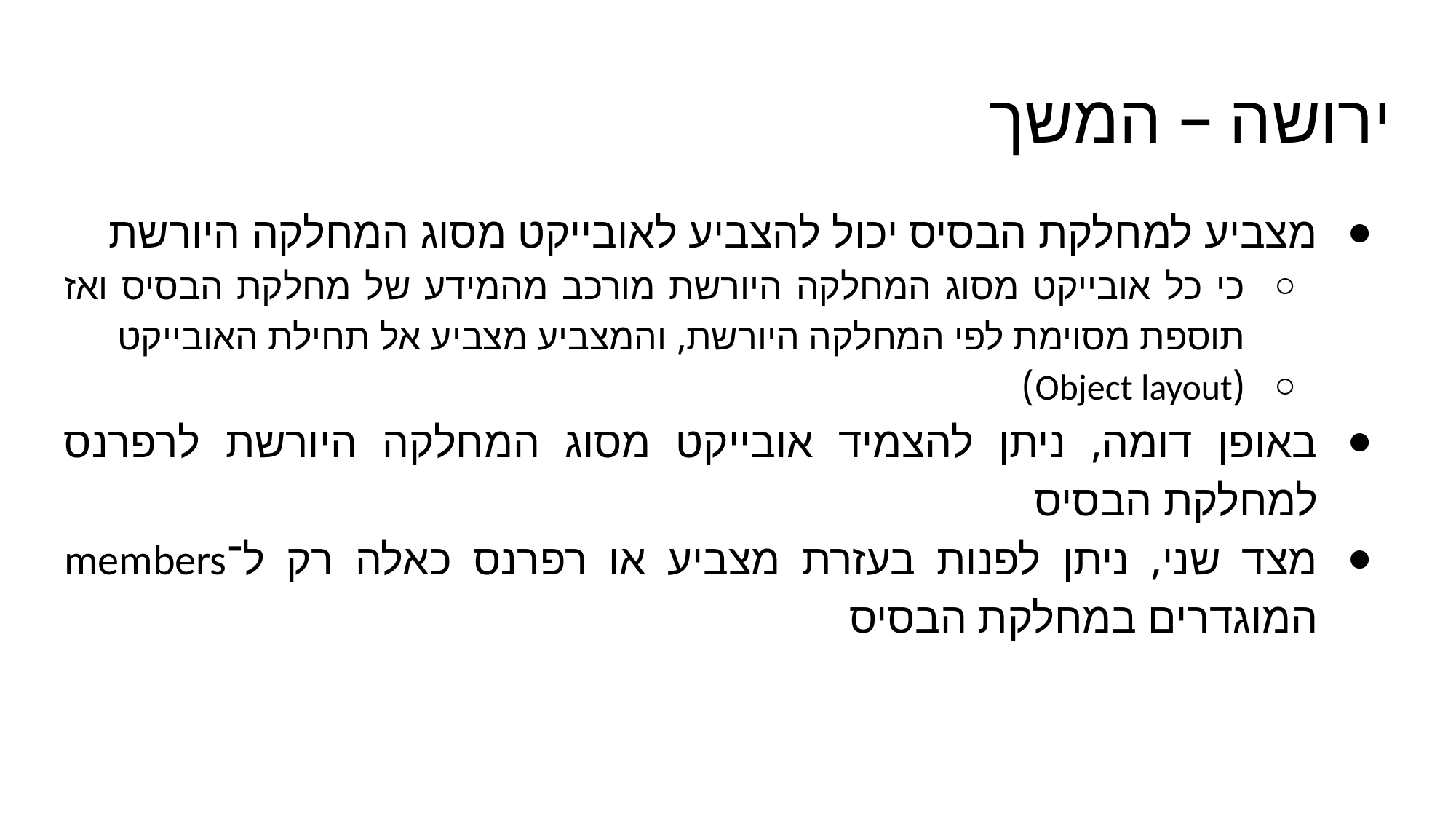

# ירושה – המשך
מצביע למחלקת הבסיס יכול להצביע לאובייקט מסוג המחלקה היורשת
כי כל אובייקט מסוג המחלקה היורשת מורכב מהמידע של מחלקת הבסיס ואז תוספת מסוימת לפי המחלקה היורשת, והמצביע מצביע אל תחילת האובייקט
(Object layout)
באופן דומה, ניתן להצמיד אובייקט מסוג המחלקה היורשת לרפרנס למחלקת הבסיס
מצד שני, ניתן לפנות בעזרת מצביע או רפרנס כאלה רק ל־members המוגדרים במחלקת הבסיס